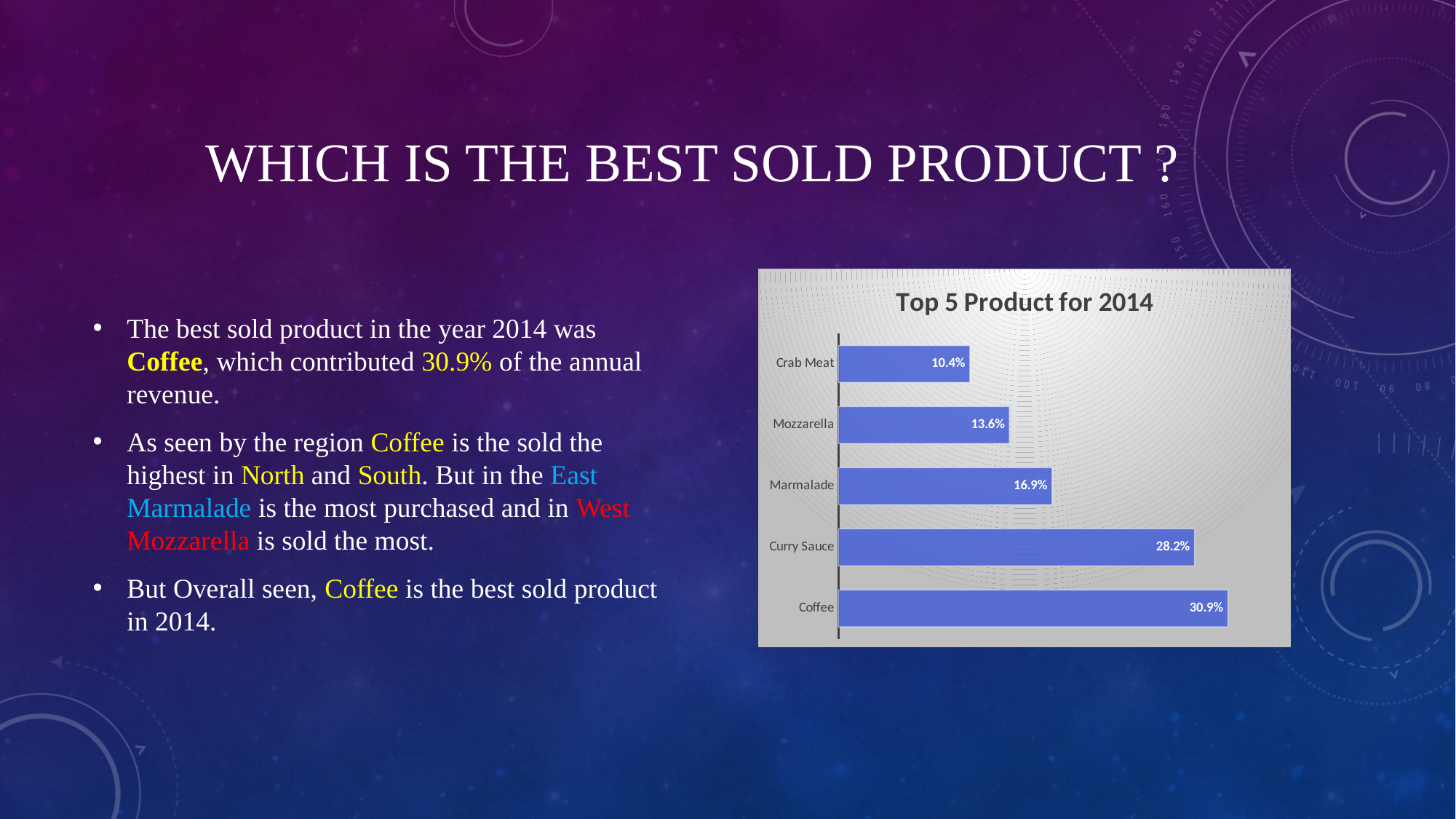

# Which is the best sold product ?
The best sold product in the year 2014 was Coffee, which contributed 30.9% of the annual revenue.
As seen by the region Coffee is the sold the highest in North and South. But in the East Marmalade is the most purchased and in West Mozzarella is sold the most.
But Overall seen, Coffee is the best sold product in 2014.

### Chart: Top 5 Product for 2014

| Category | Total |
|---|---|
| Coffee | 0.3087713040582937 |
| Curry Sauce | 0.28224068012641107 |
| Marmalade | 0.16930759407409104 |
| Mozzarella | 0.13551479472921668 |
| Crab Meat | 0.10416562701198745 |